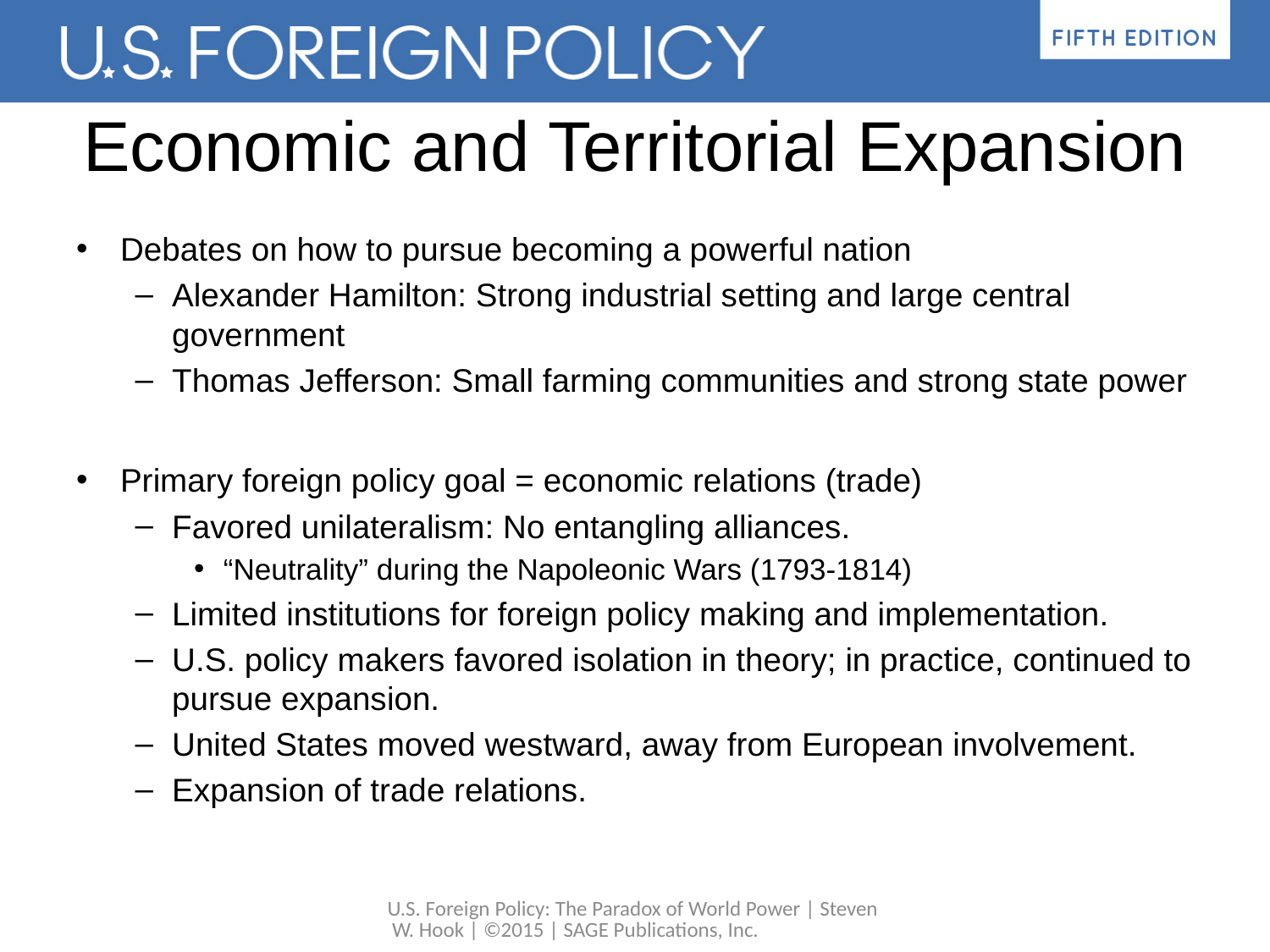

# Economic and Territorial Expansion
Debates on how to pursue becoming a powerful nation
Alexander Hamilton: Strong industrial setting and large central government
Thomas Jefferson: Small farming communities and strong state power

Primary foreign policy goal = economic relations (trade)
Favored unilateralism: No entangling alliances.
“Neutrality” during the Napoleonic Wars (1793-1814)
Limited institutions for foreign policy making and implementation.
U.S. policy makers favored isolation in theory; in practice, continued to pursue expansion.
United States moved westward, away from European involvement.
Expansion of trade relations.

U.S. Foreign Policy: The Paradox of World Power | Steven W. Hook | ©2015 | SAGE Publications, Inc.